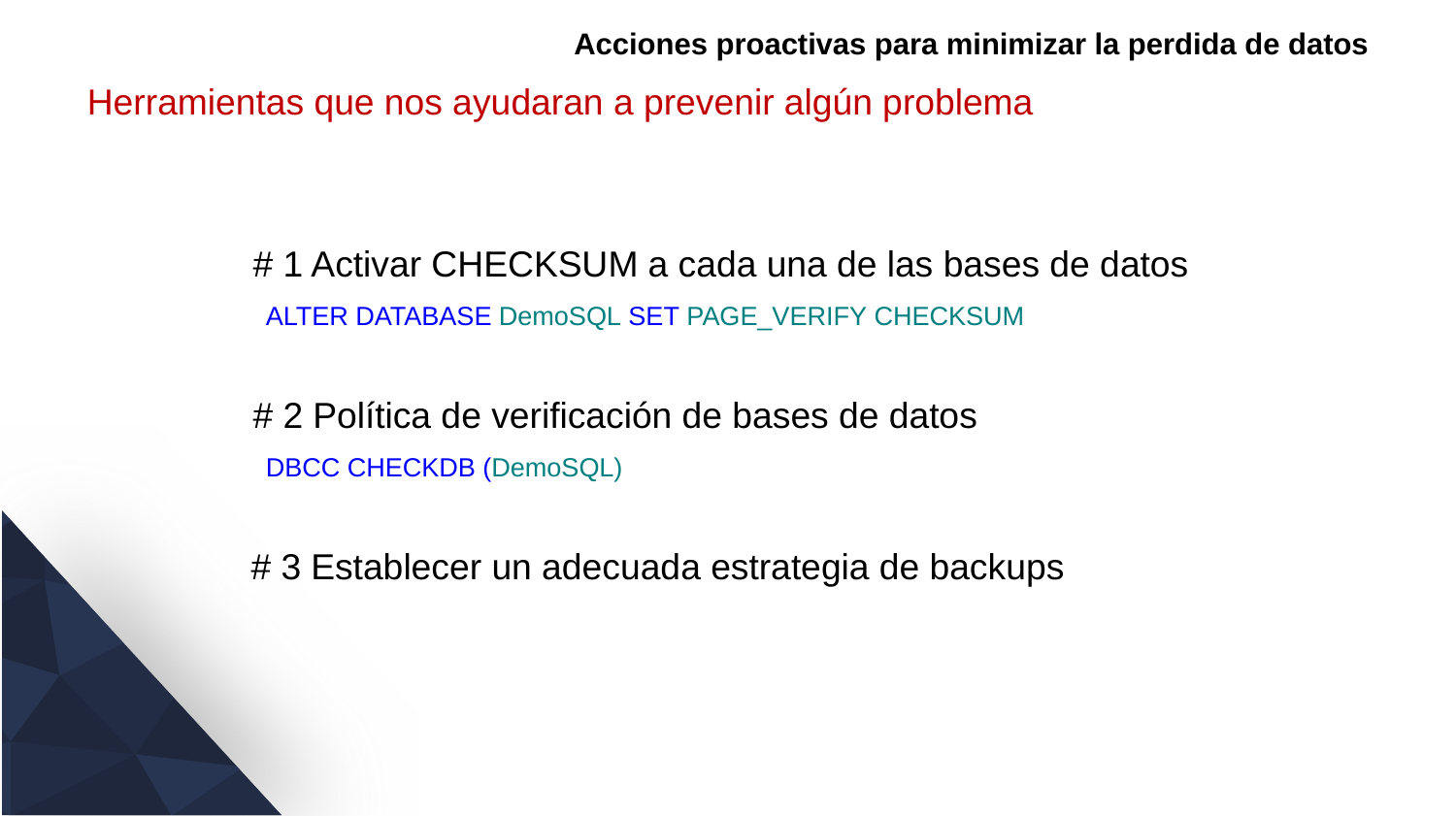

Acciones proactivas para minimizar la perdida de datos
Herramientas que nos ayudaran a prevenir algún problema
# 1 Activar CHECKSUM a cada una de las bases de datos
| ALTER DATABASE DemoSQL SET PAGE\_VERIFY CHECKSUM |
| --- |
# 2 Política de verificación de bases de datos
| DBCC CHECKDB (DemoSQL) |
| --- |

# 3 Establecer un adecuada estrategia de backups